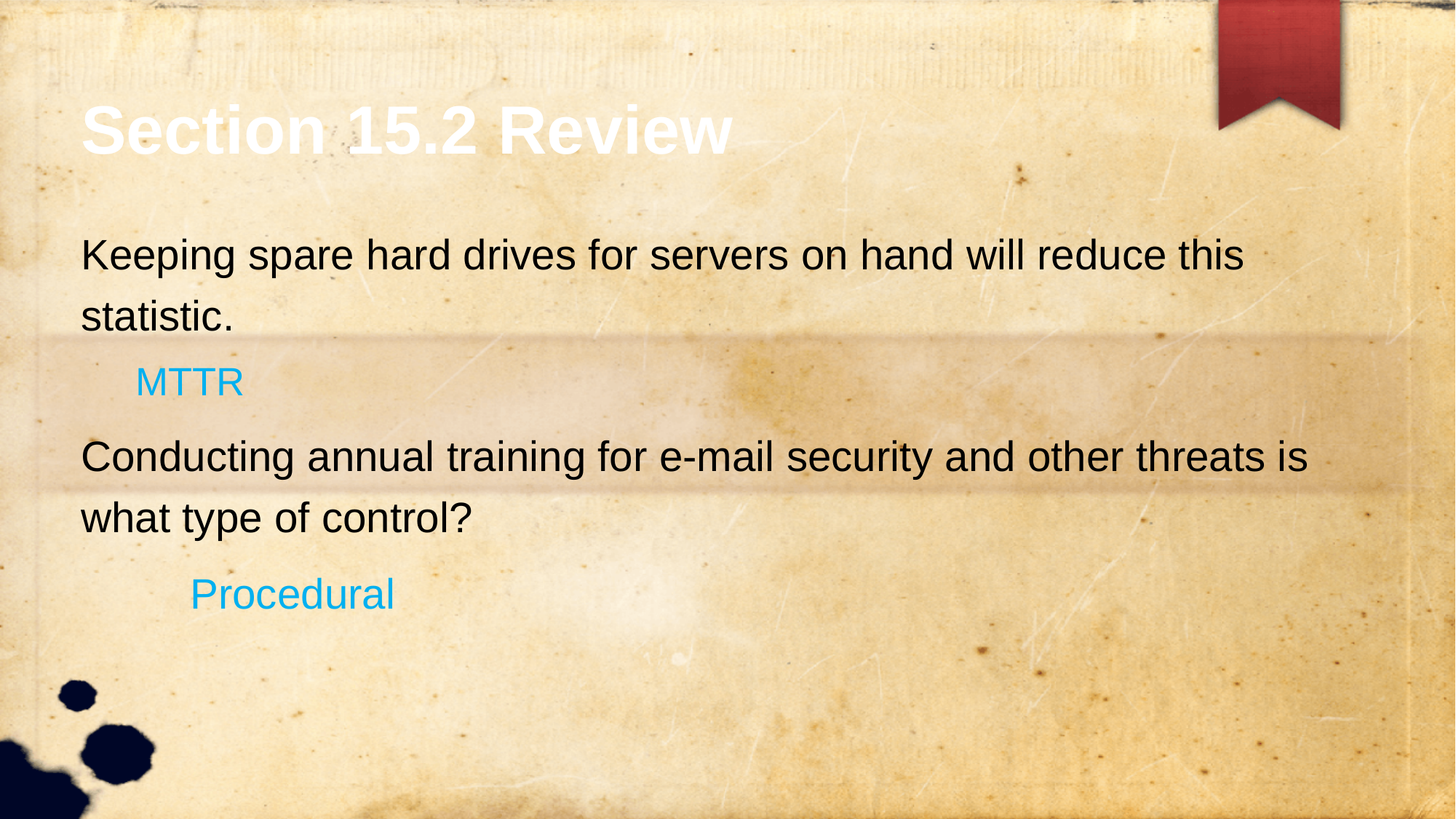

Section 15.2 Review
Keeping spare hard drives for servers on hand will reduce this statistic.
MTTR
Conducting annual training for e-mail security and other threats is what type of control?
	Procedural